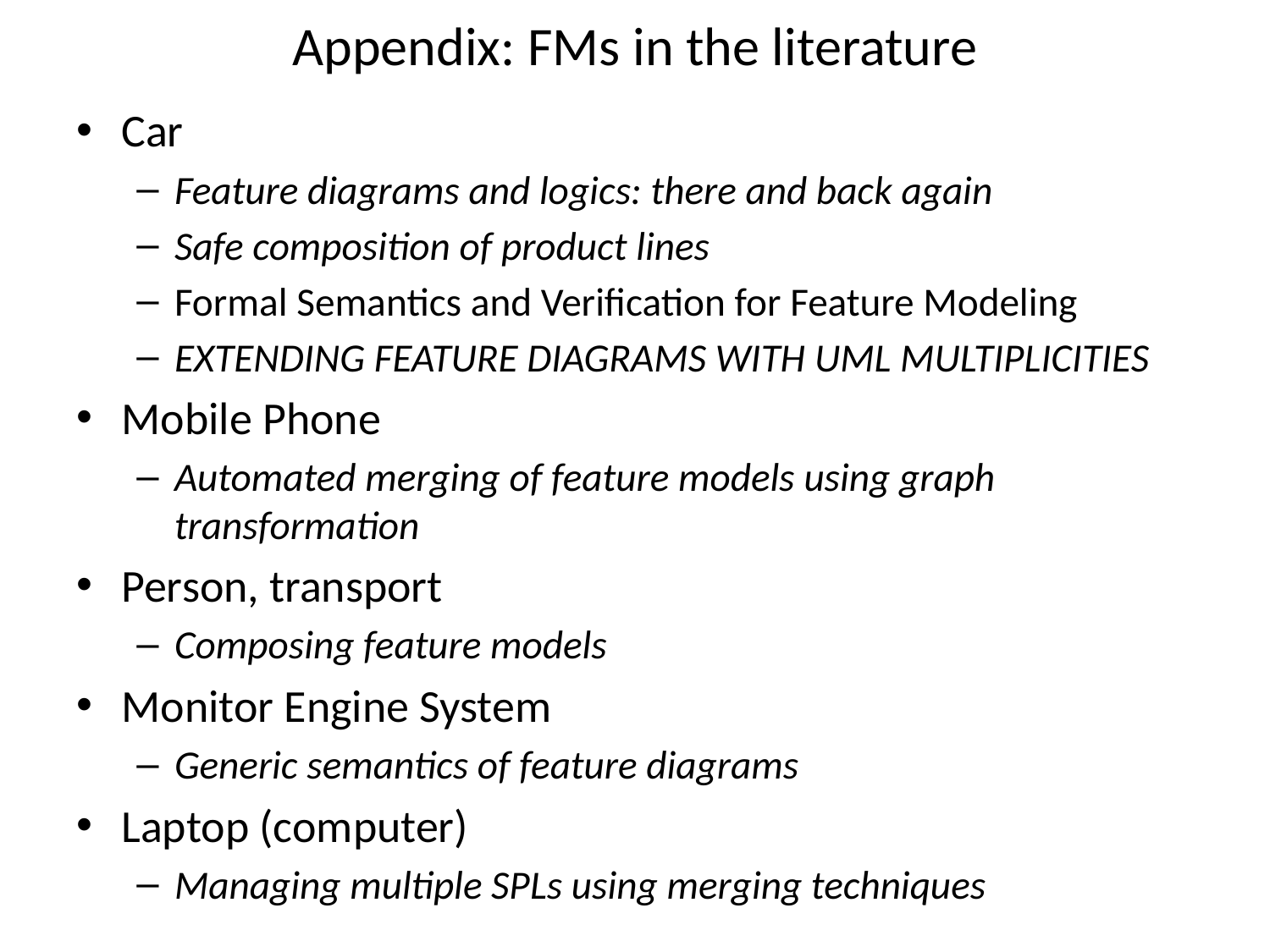

# Appendix: FMs in the literature
Car
Feature diagrams and logics: there and back again
Safe composition of product lines
Formal Semantics and Verification for Feature Modeling
EXTENDING FEATURE DIAGRAMS WITH UML MULTIPLICITIES
Mobile Phone
Automated merging of feature models using graph transformation
Person, transport
Composing feature models
Monitor Engine System
Generic semantics of feature diagrams
Laptop (computer)
Managing multiple SPLs using merging techniques